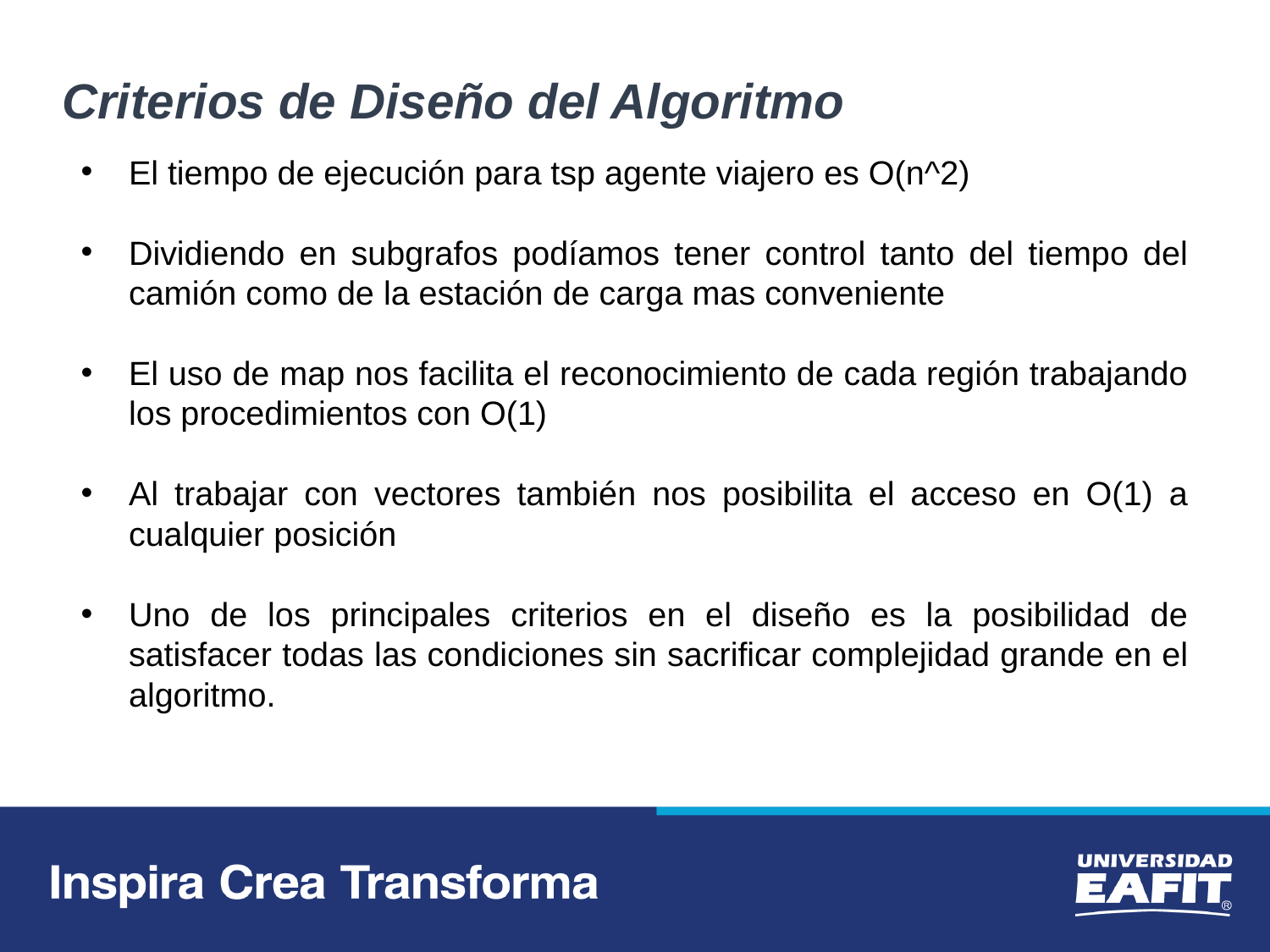

Criterios de Diseño del Algoritmo
El tiempo de ejecución para tsp agente viajero es O(n^2)

Dividiendo en subgrafos podíamos tener control tanto del tiempo del camión como de la estación de carga mas conveniente

El uso de map nos facilita el reconocimiento de cada región trabajando los procedimientos con O(1)

Al trabajar con vectores también nos posibilita el acceso en O(1) a cualquier posición

Uno de los principales criterios en el diseño es la posibilidad de satisfacer todas las condiciones sin sacrificar complejidad grande en el algoritmo.